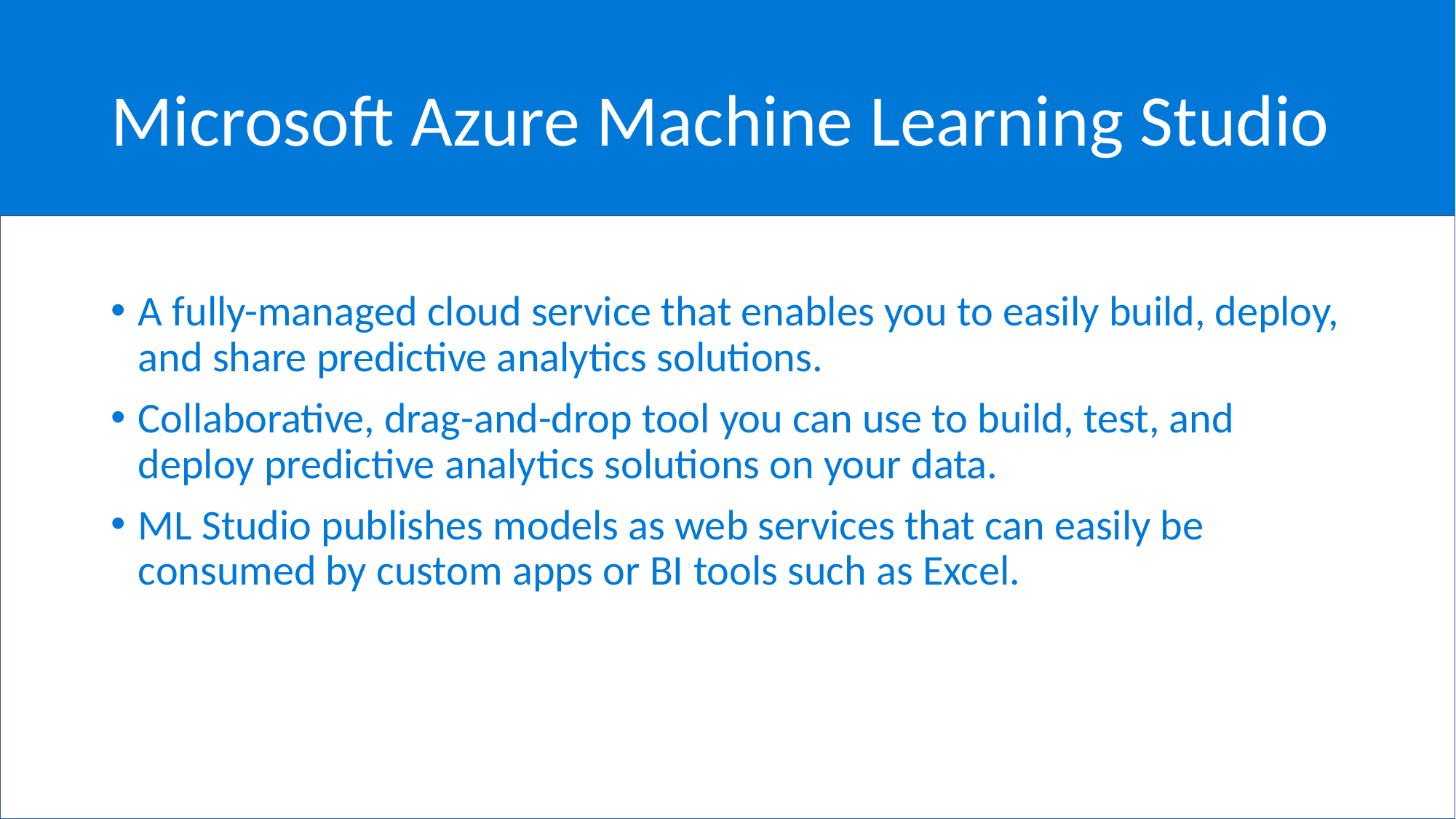

# Microsoft Azure Machine Learning Studio

A fully-managed cloud service that enables you to easily build, deploy, and share predictive analytics solutions.
Collaborative, drag-and-drop tool you can use to build, test, and deploy predictive analytics solutions on your data.
ML Studio publishes models as web services that can easily be consumed by custom apps or BI tools such as Excel.